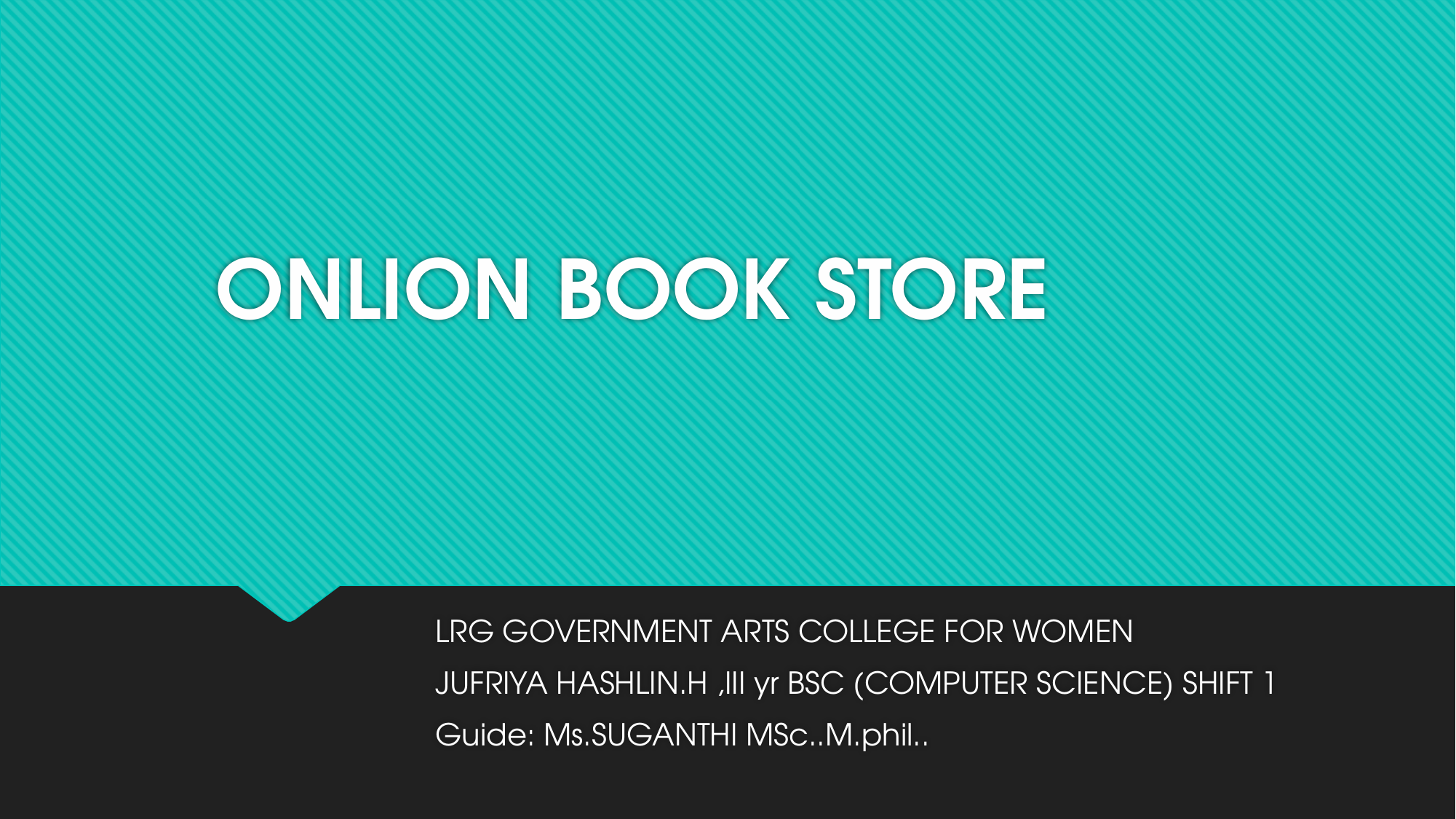

# ONLION BOOK STORE
LRG GOVERNMENT ARTS COLLEGE FOR WOMEN
JUFRIYA HASHLIN.H ,III yr BSC (COMPUTER SCIENCE) SHIFT 1
Guide: Ms.SUGANTHI MSc..M.phil..